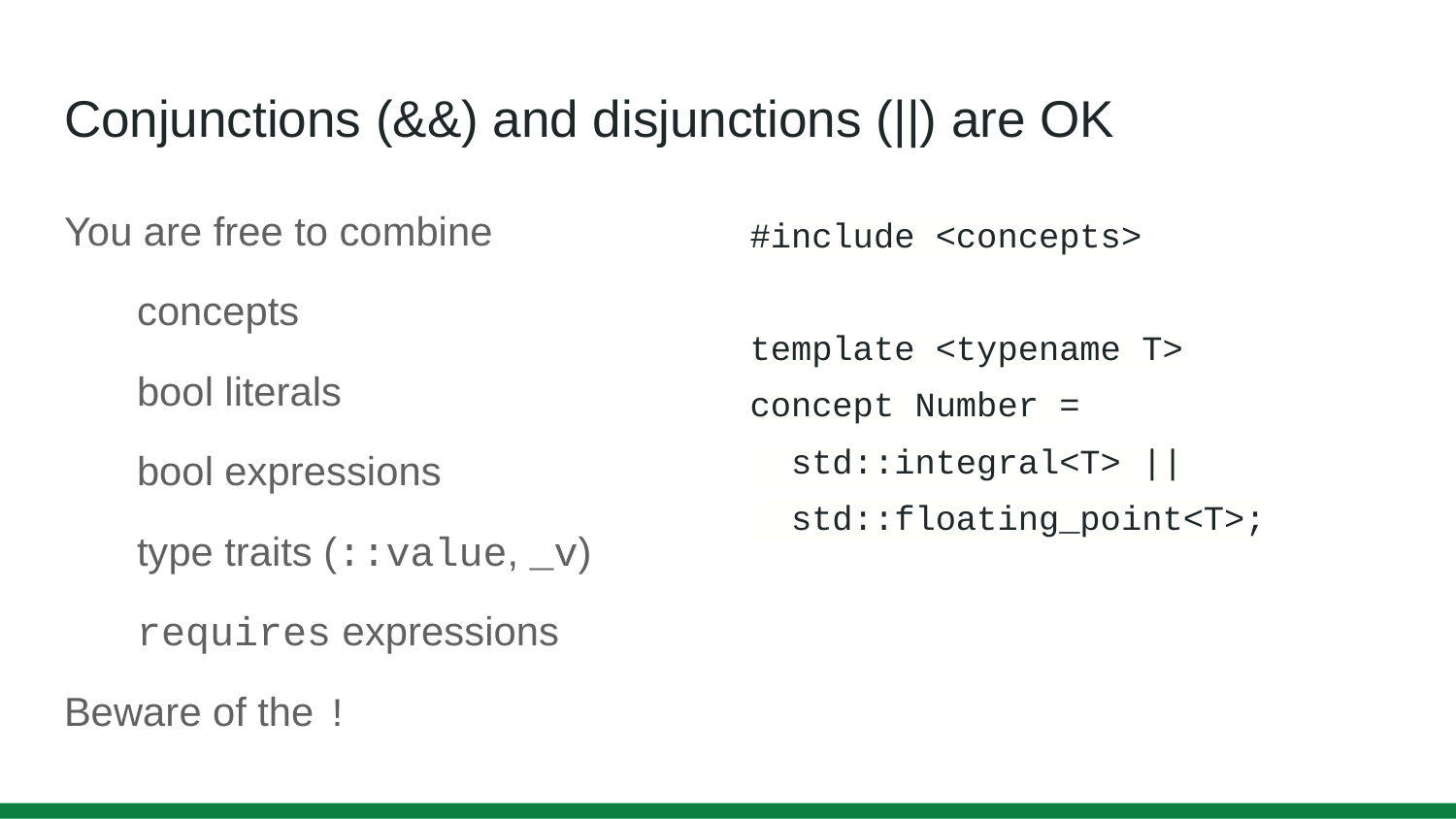

# Conjunctions (&&) and disjunctions (||) are OK
You are free to combine
concepts
bool literals
bool expressions
type traits (::value, _v)
requires expressions
Beware of the !
#include <concepts>

template <typename T>
concept Number =
  std::integral<T> ||
  std::floating_point<T>;